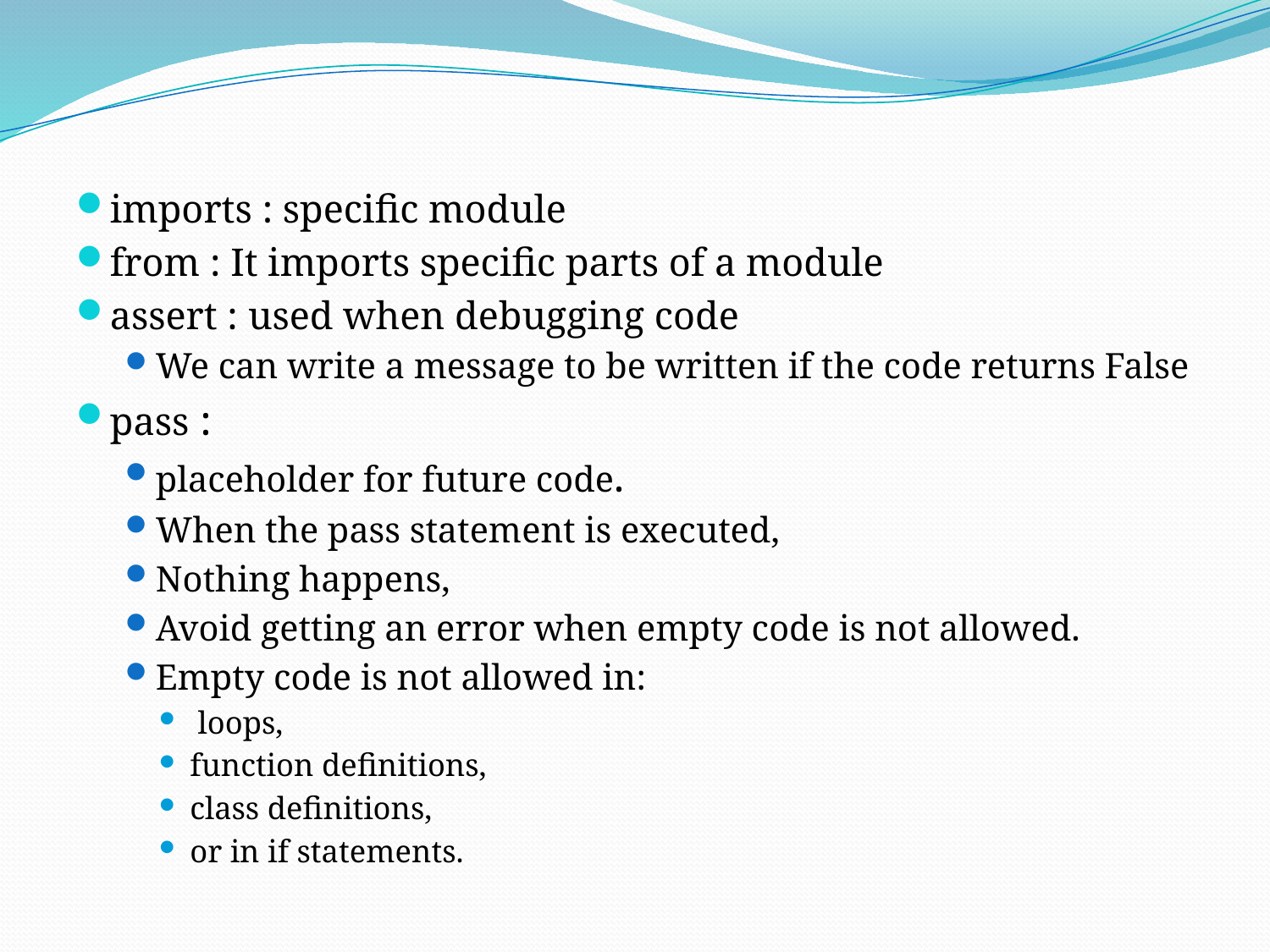

imports : specific module
from : It imports specific parts of a module
assert : used when debugging code
We can write a message to be written if the code returns False
pass :
placeholder for future code.
When the pass statement is executed,
Nothing happens,
Avoid getting an error when empty code is not allowed.
Empty code is not allowed in:
 loops,
function definitions,
class definitions,
or in if statements.